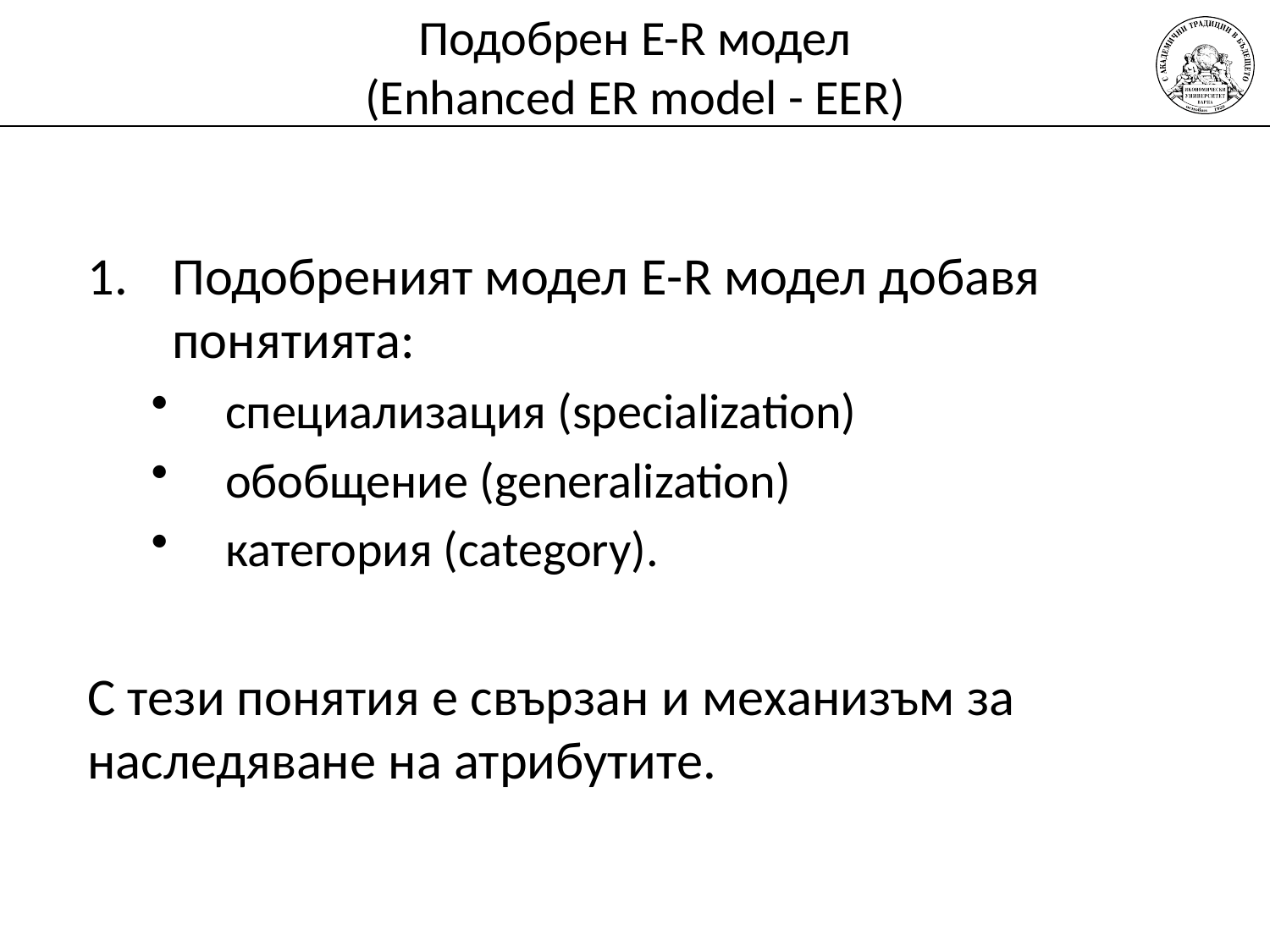

# Подобрен E-R модел (Enhanced ER model - EER)
Подобреният модел E-R модел добавя понятията:
специализация (specialization)
обобщение (generalization)
категория (category).

С тези понятия е свързан и механизъм за наследяване на атрибутите.